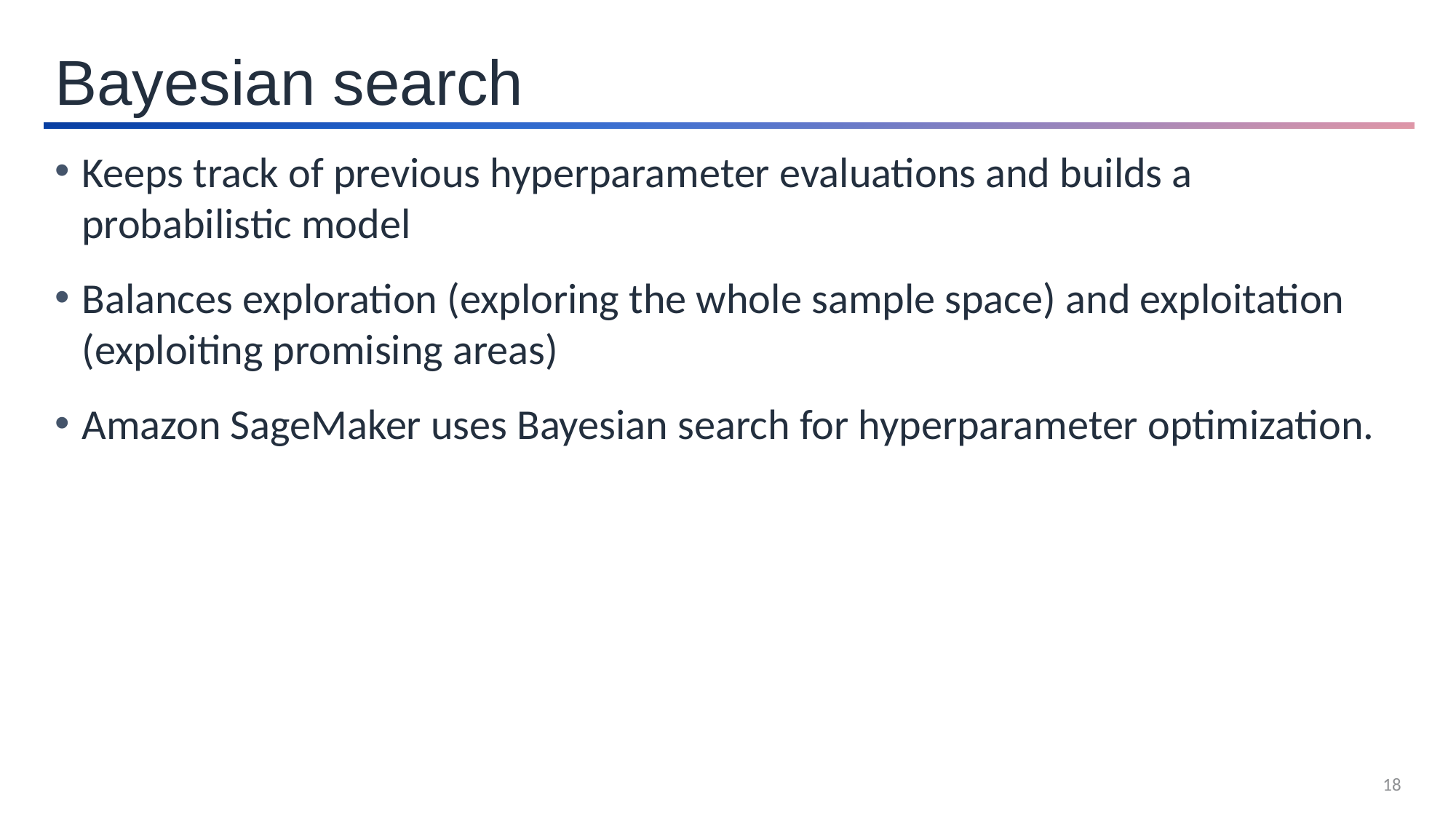

Bayesian search
Keeps track of previous hyperparameter evaluations and builds a probabilistic model
Balances exploration (exploring the whole sample space) and exploitation (exploiting promising areas)
Amazon SageMaker uses Bayesian search for hyperparameter optimization.
18